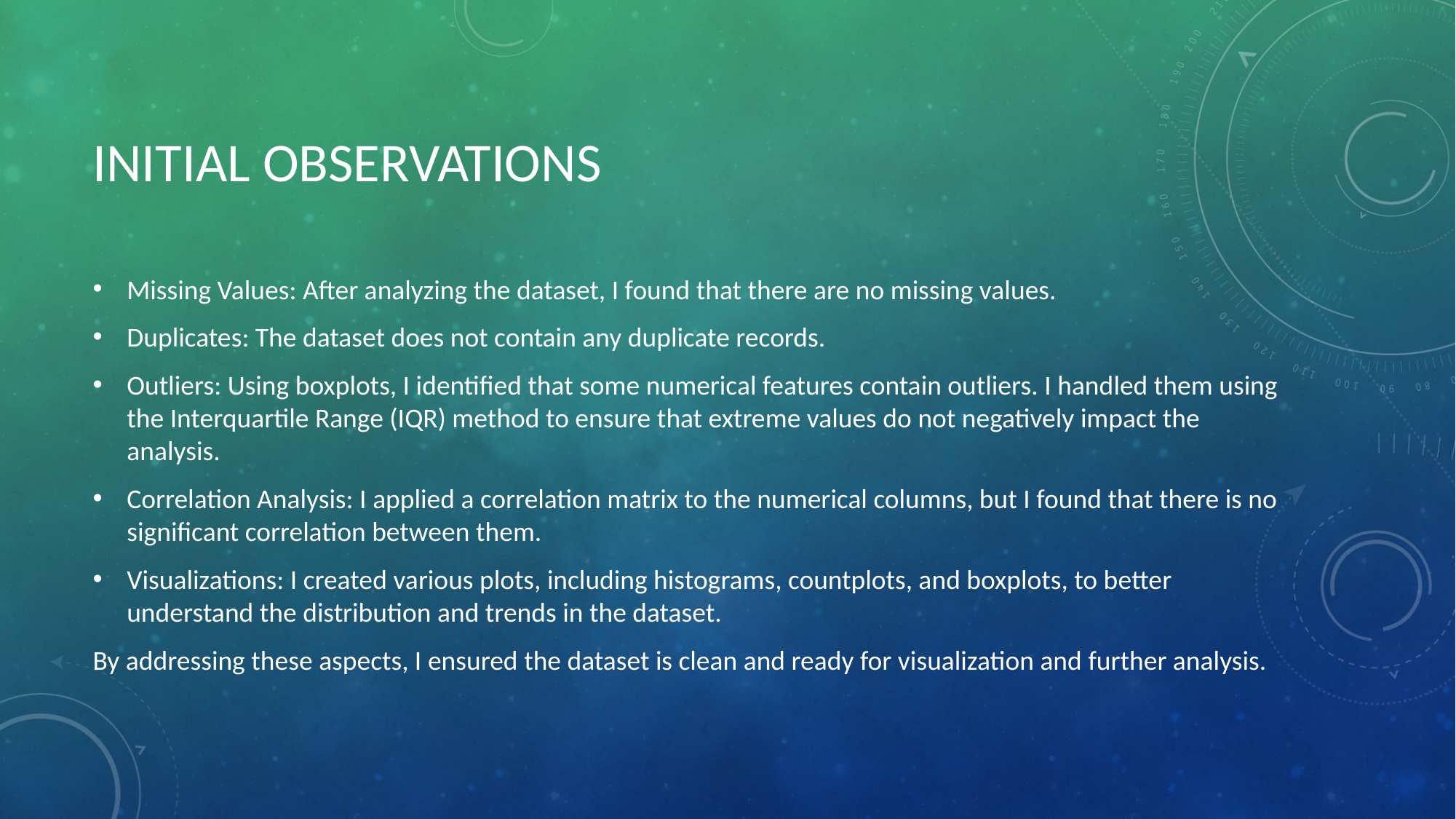

# Initial Observations
Missing Values: After analyzing the dataset, I found that there are no missing values.
Duplicates: The dataset does not contain any duplicate records.
Outliers: Using boxplots, I identified that some numerical features contain outliers. I handled them using the Interquartile Range (IQR) method to ensure that extreme values do not negatively impact the analysis.
Correlation Analysis: I applied a correlation matrix to the numerical columns, but I found that there is no significant correlation between them.
Visualizations: I created various plots, including histograms, countplots, and boxplots, to better understand the distribution and trends in the dataset.
By addressing these aspects, I ensured the dataset is clean and ready for visualization and further analysis.